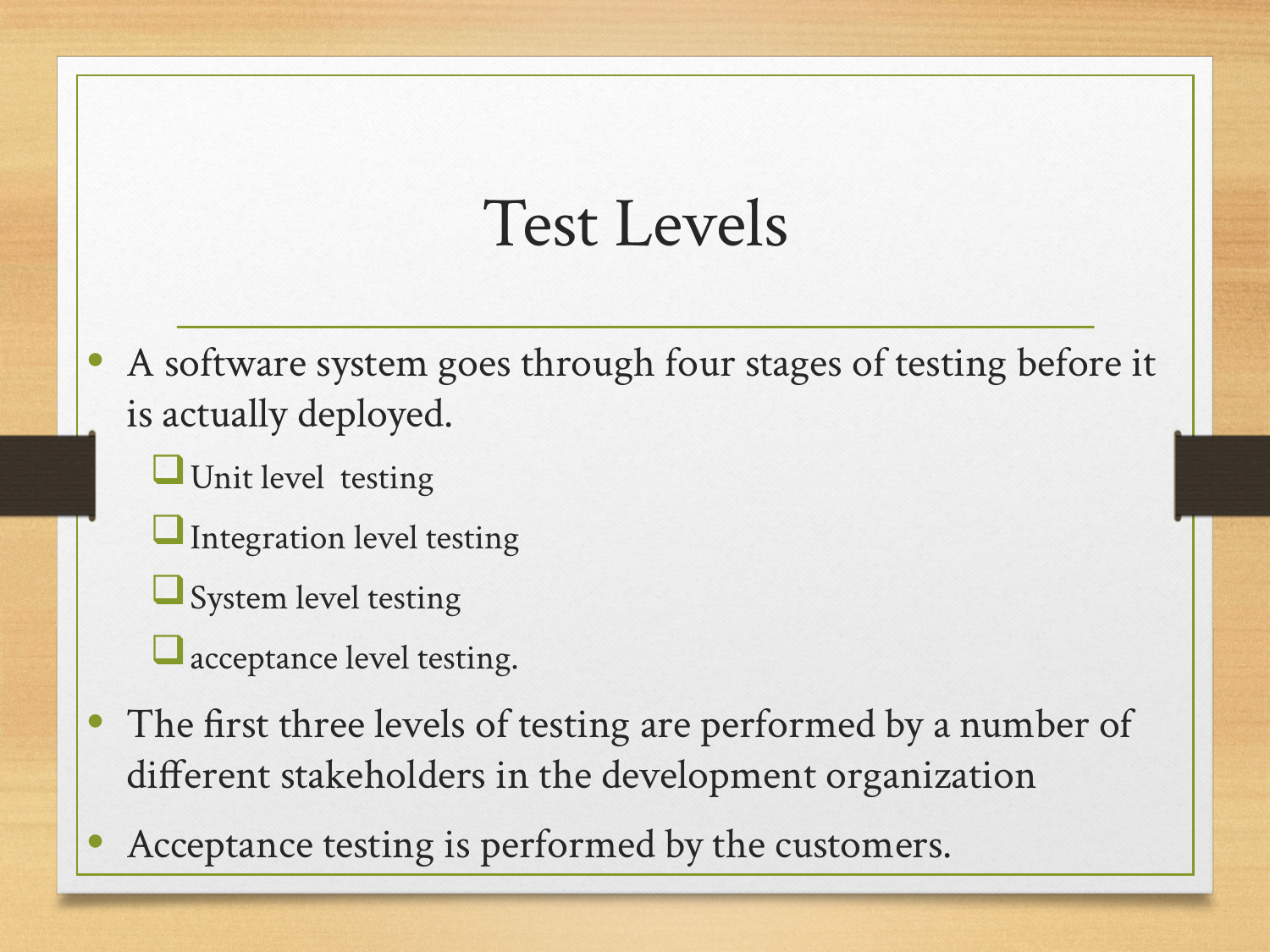

# Test Levels
A software system goes through four stages of testing before it is actually deployed.
Unit level  testing
Integration level testing
System level testing
acceptance level testing.
The first three levels of testing are performed by a number of different stakeholders in the development organization
Acceptance testing is performed by the customers.